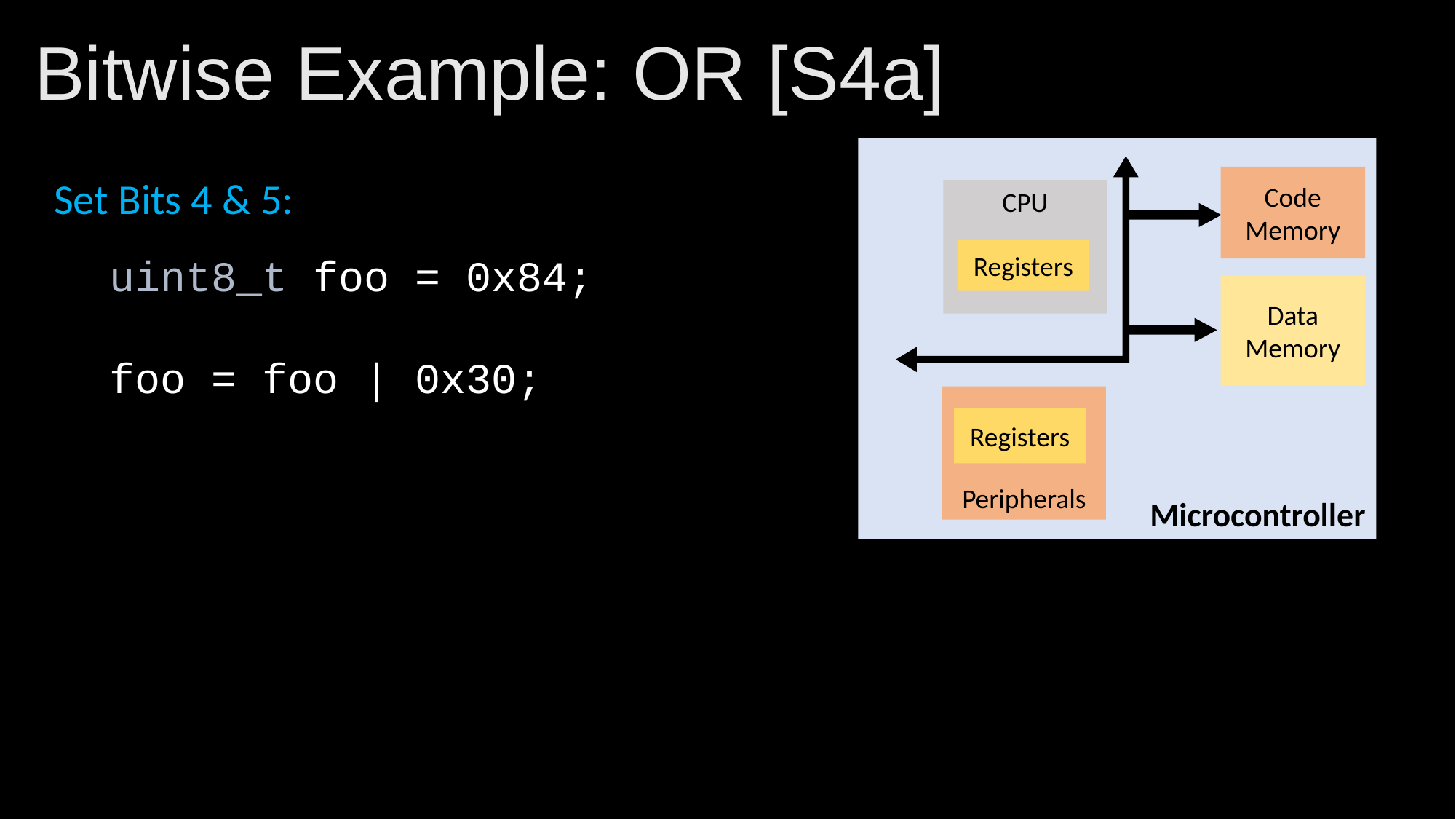

# Bitwise Example: OR [S4a]
Microcontroller

Code Memory

CPU
Registers
Data Memory

Peripherals
Registers
Set Bits 4 & 5:
uint8_t foo = 0x84;

foo = foo | 0x30;